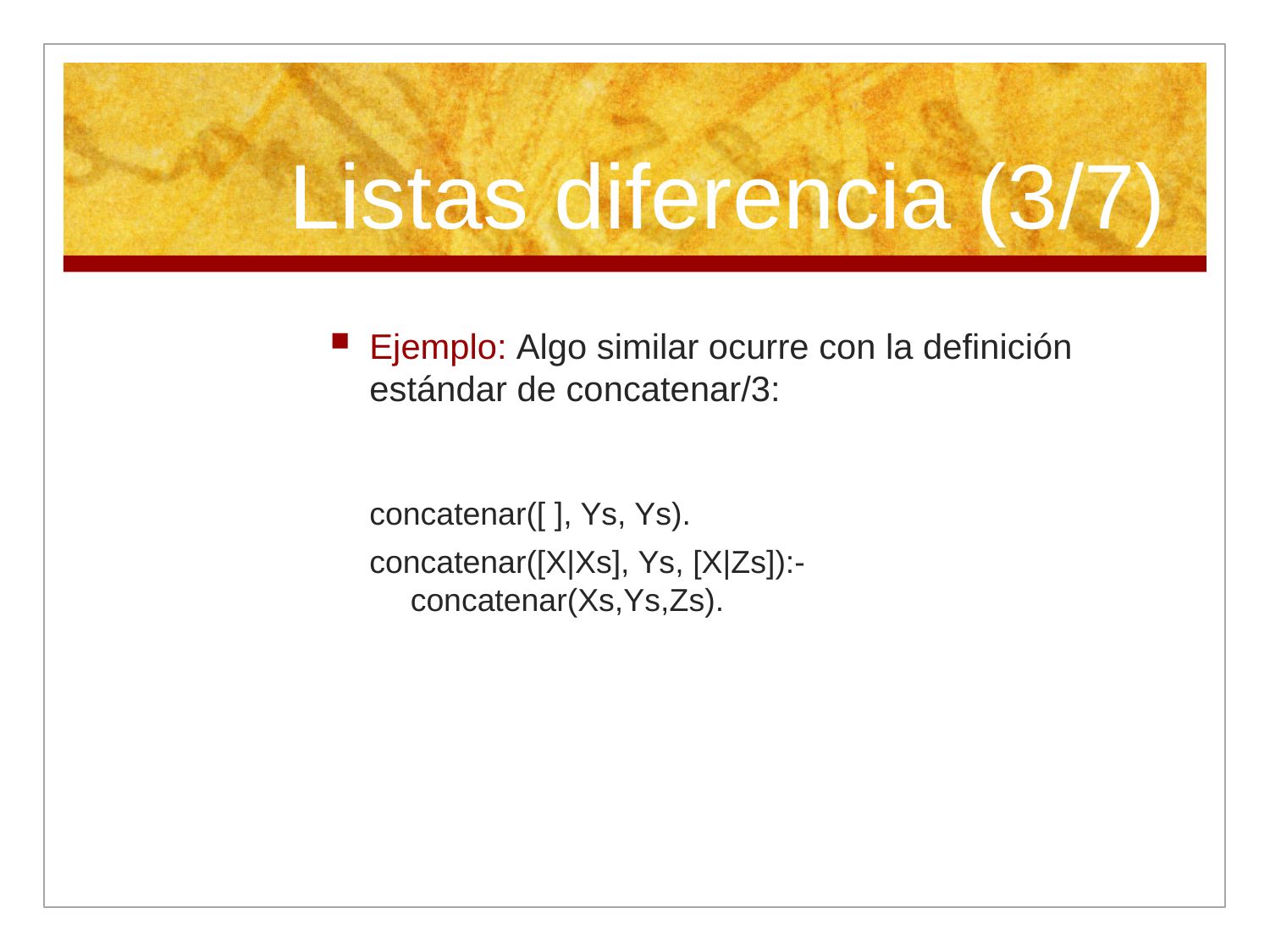

# Listas diferencia (3/7)
Ejemplo: Algo similar ocurre con la definición estándar de concatenar/3:

concatenar([ ], Ys, Ys).
concatenar([X|Xs], Ys, [X|Zs]):-		concatenar(Xs,Ys,Zs).